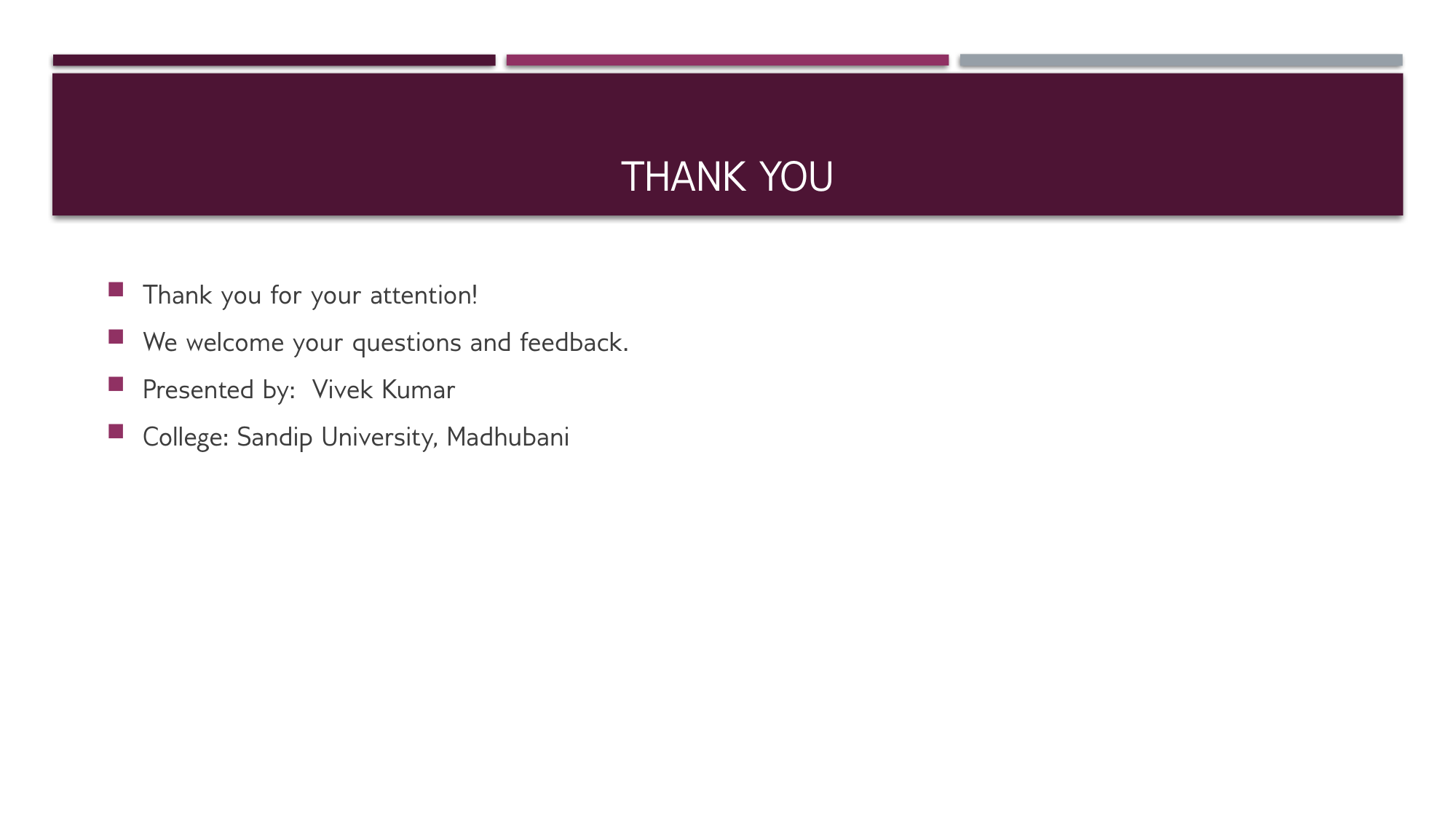

# Thank You
Thank you for your attention!
We welcome your questions and feedback.
Presented by:  Vivek Kumar
College: Sandip University, Madhubani